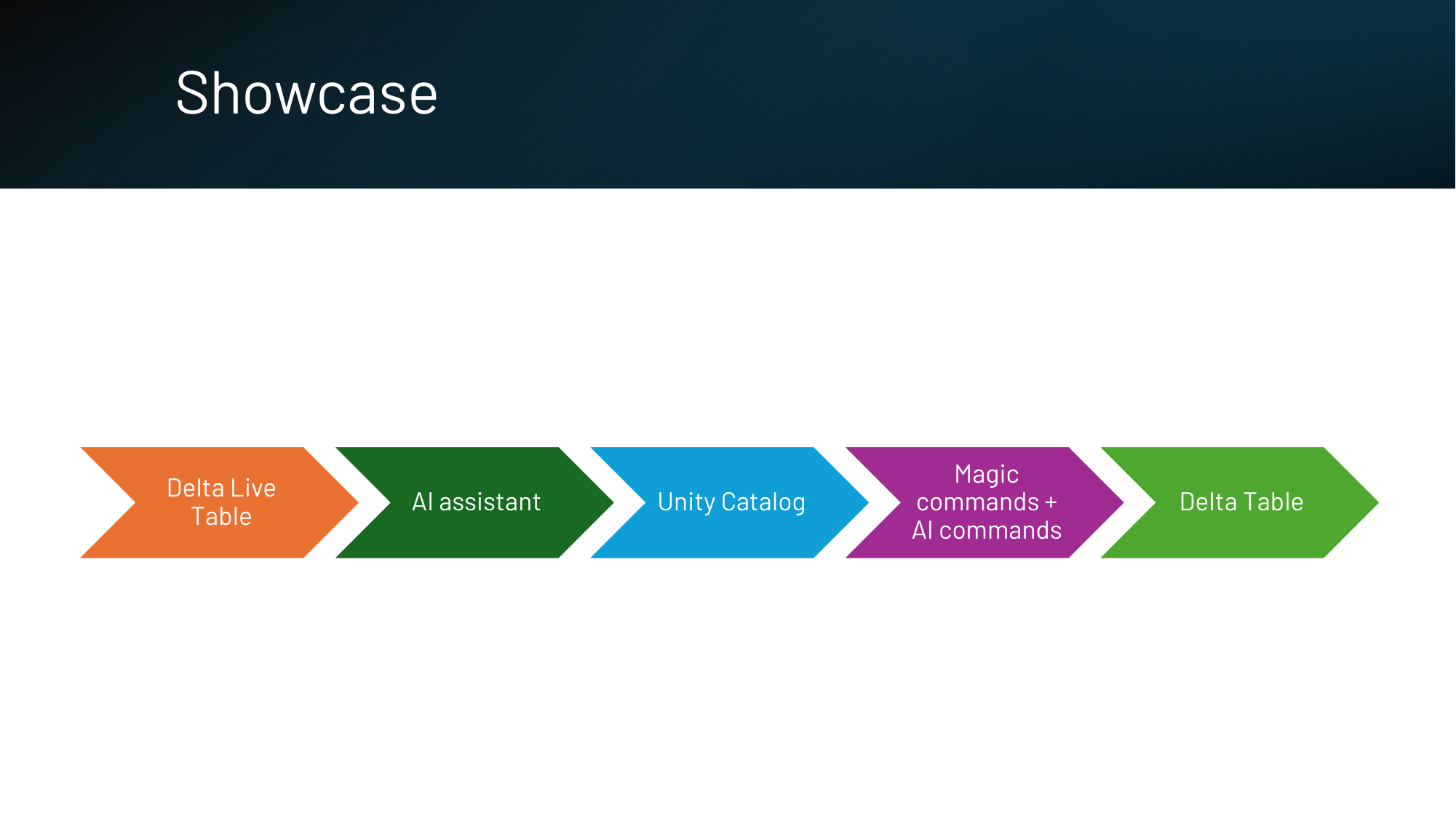

# Showcase
Delta Live Table
AI assistant
Unity Catalog
Magic commands + AI commands
Delta Table